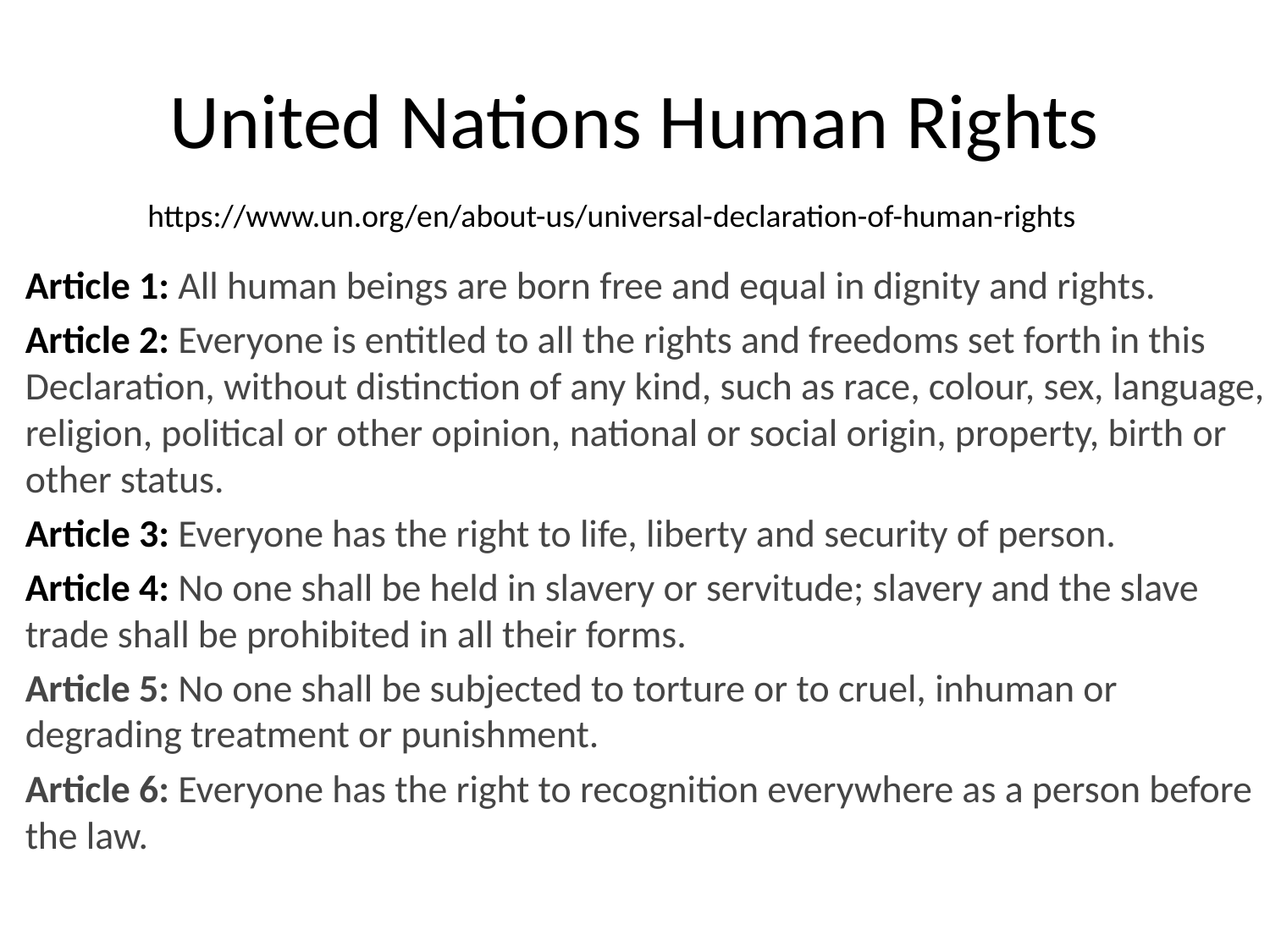

# United Nations Human Rights
https://www.un.org/en/about-us/universal-declaration-of-human-rights
Article 1: All human beings are born free and equal in dignity and rights.
Article 2: Everyone is entitled to all the rights and freedoms set forth in this Declaration, without distinction of any kind, such as race, colour, sex, language, religion, political or other opinion, national or social origin, property, birth or other status.
Article 3: Everyone has the right to life, liberty and security of person.
Article 4: No one shall be held in slavery or servitude; slavery and the slave trade shall be prohibited in all their forms.
Article 5: No one shall be subjected to torture or to cruel, inhuman or degrading treatment or punishment.
Article 6: Everyone has the right to recognition everywhere as a person before the law.